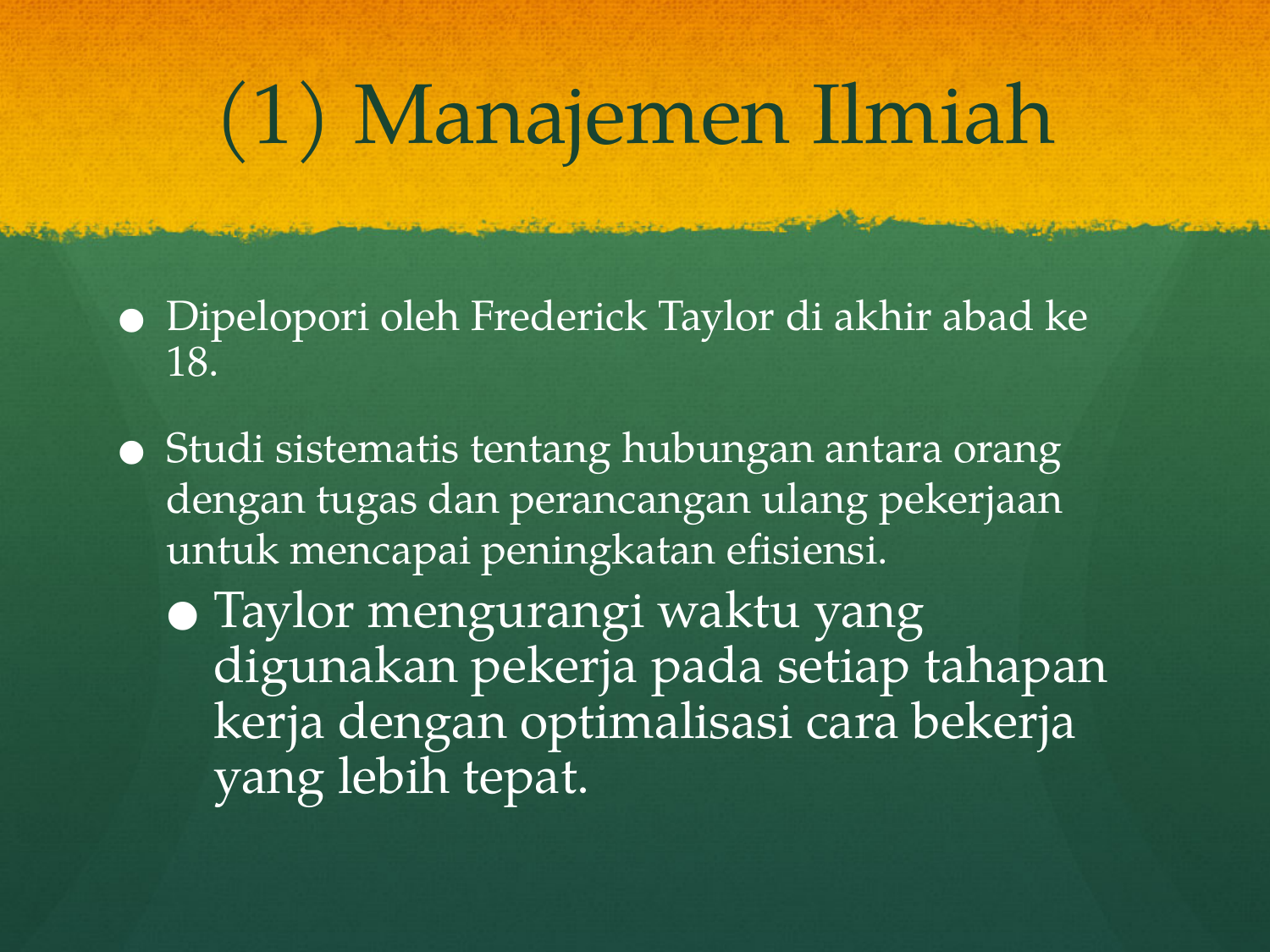

# (1) Manajemen Ilmiah
Dipelopori oleh Frederick Taylor di akhir abad ke 18.
Studi sistematis tentang hubungan antara orang dengan tugas dan perancangan ulang pekerjaan untuk mencapai peningkatan efisiensi.
Taylor mengurangi waktu yang digunakan pekerja pada setiap tahapan kerja dengan optimalisasi cara bekerja yang lebih tepat.